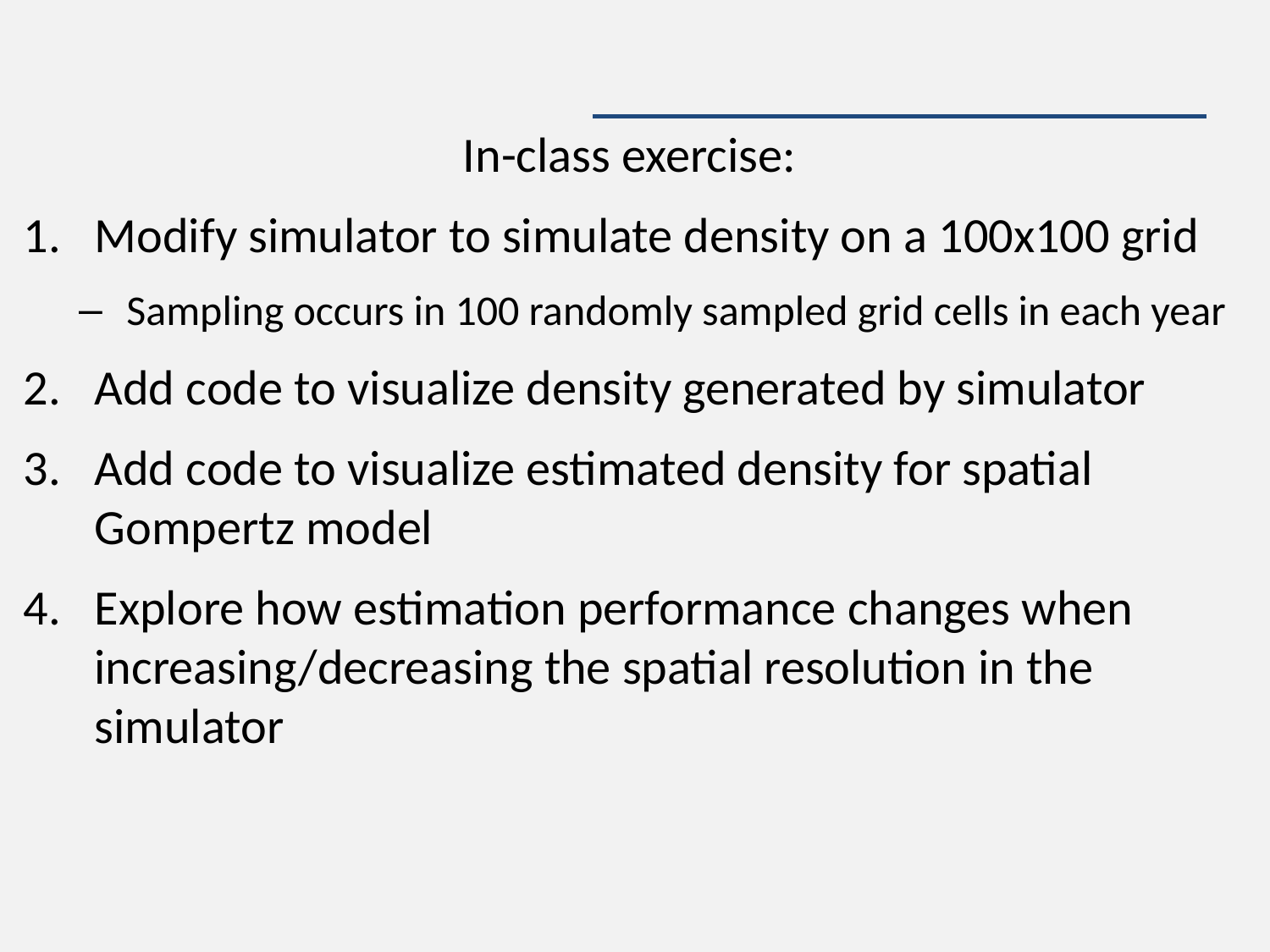

#
In-class exercise:
Modify simulator to simulate density on a 100x100 grid
Sampling occurs in 100 randomly sampled grid cells in each year
Add code to visualize density generated by simulator
Add code to visualize estimated density for spatial Gompertz model
Explore how estimation performance changes when increasing/decreasing the spatial resolution in the simulator